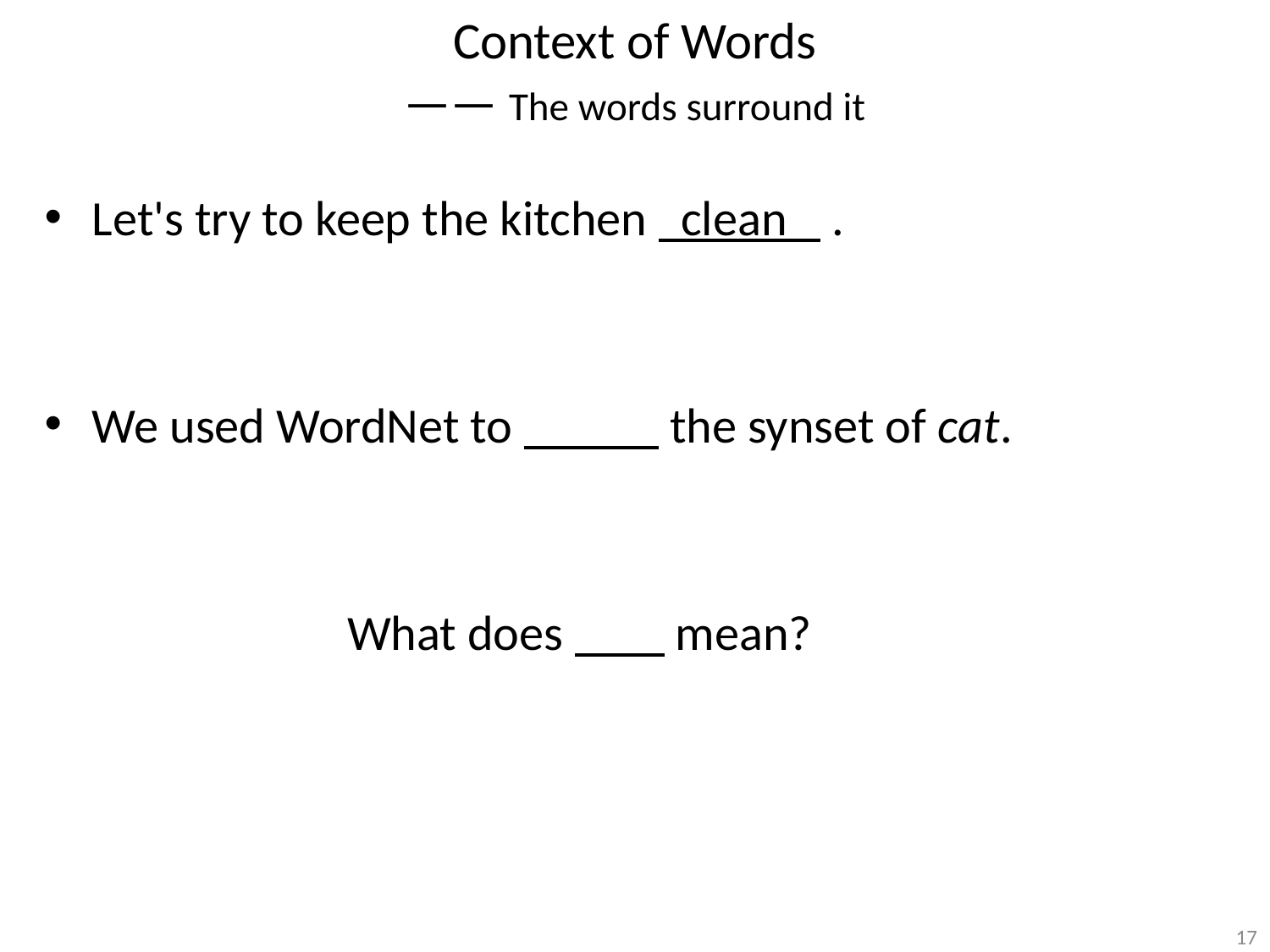

# Context of Words —— The words surround it
Let's try to keep the kitchen   clean    .

We used WordNet to              the synset of cat.

                           What does          mean?
17